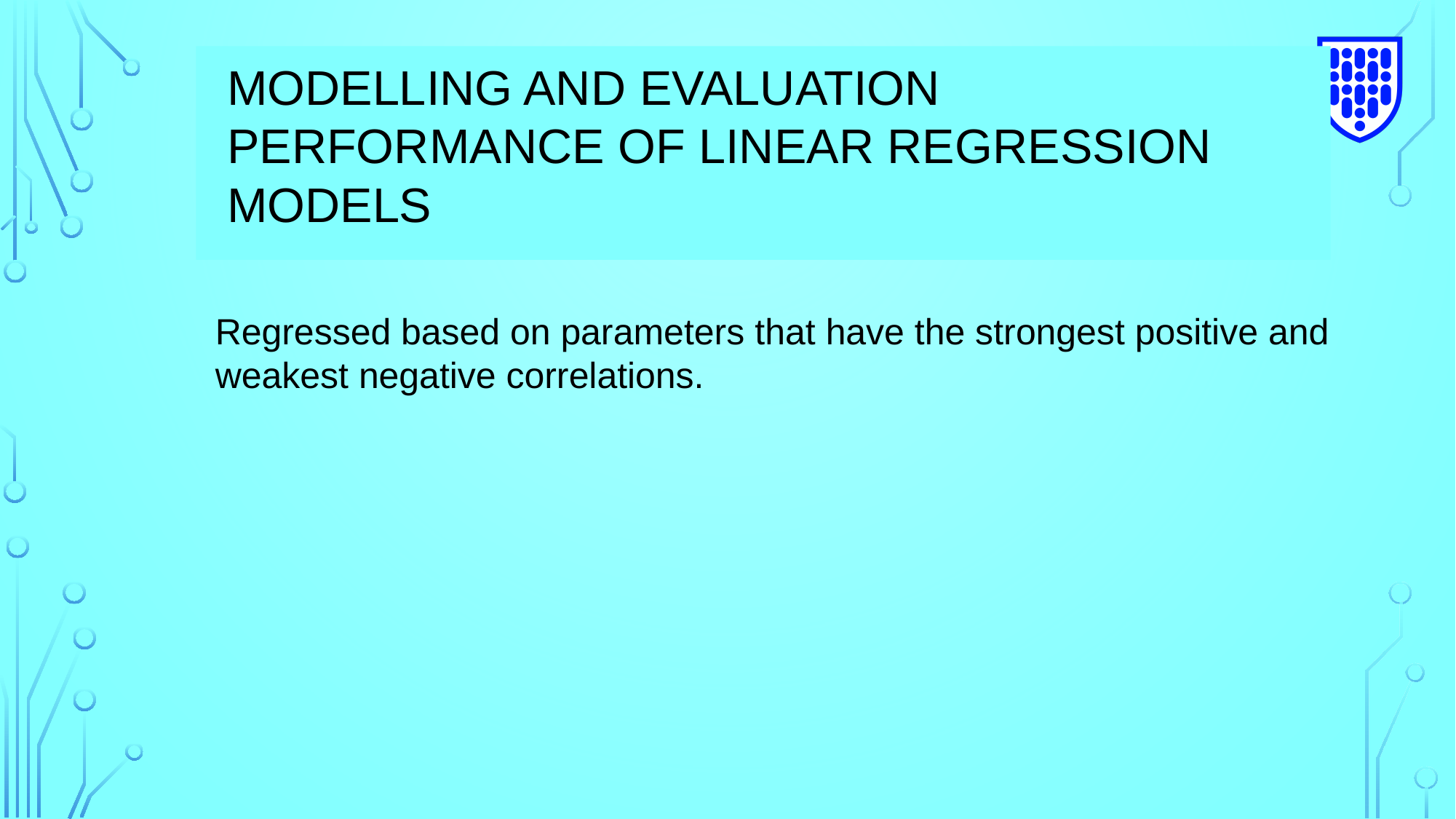

MODELLING AND EVALUATION
PERFORMANCE OF LINEAR REGRESSION MODELS

Regressed based on parameters that have the strongest positive and weakest negative correlations.